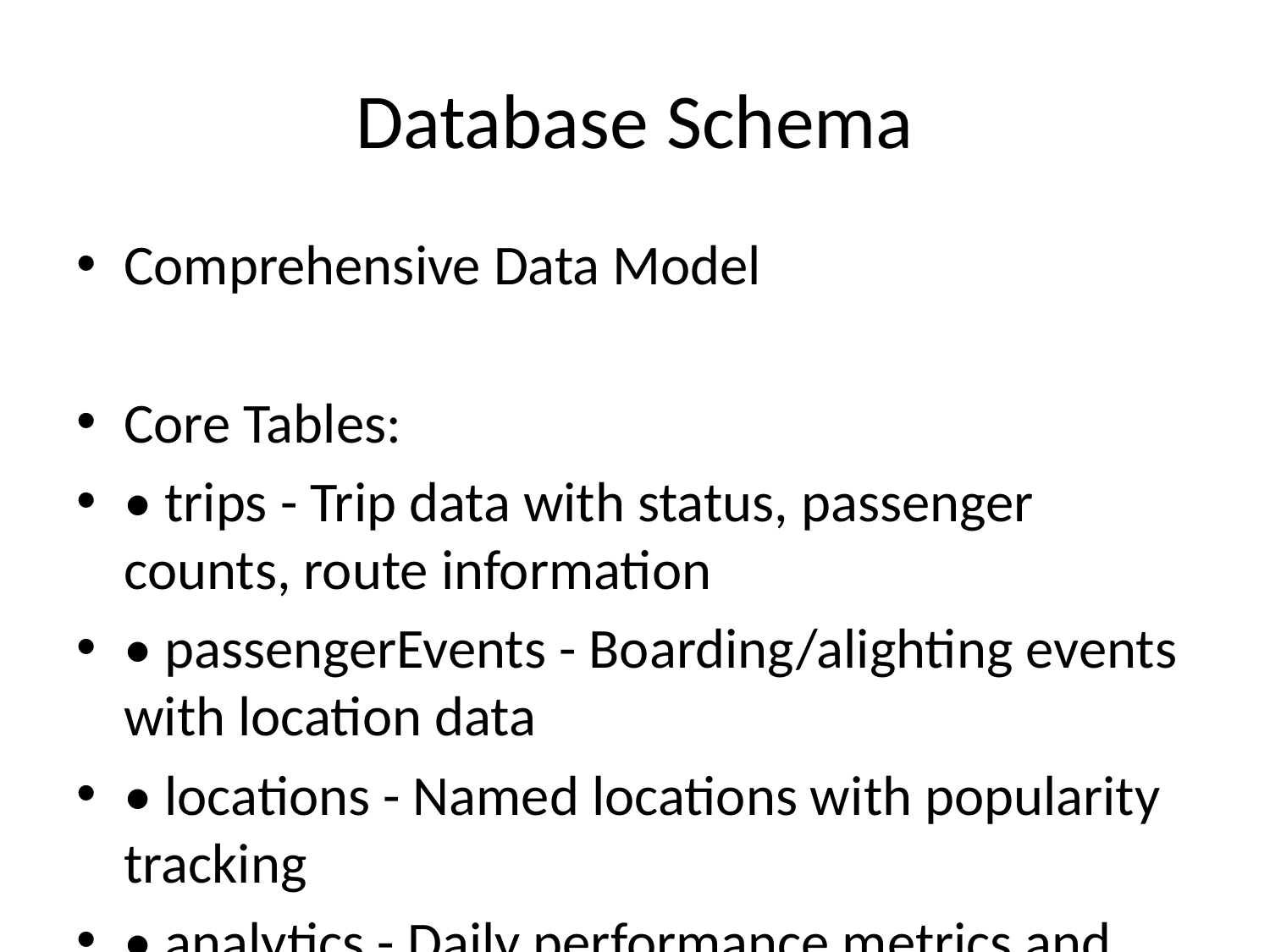

# Database Schema
Comprehensive Data Model

Core Tables:
• trips - Trip data with status, passenger counts, route information
• passengerEvents - Boarding/alighting events with location data
• locations - Named locations with popularity tracking
• analytics - Daily performance metrics and hourly data
• destinationQueues - Vehicle queue management system
• drivers - Driver information with contact details
• vehicles - Fleet management with capacity tracking

Data Integrity:
• Full type safety with Drizzle ORM
• Zod validation for API requests
• Real-time data synchronization